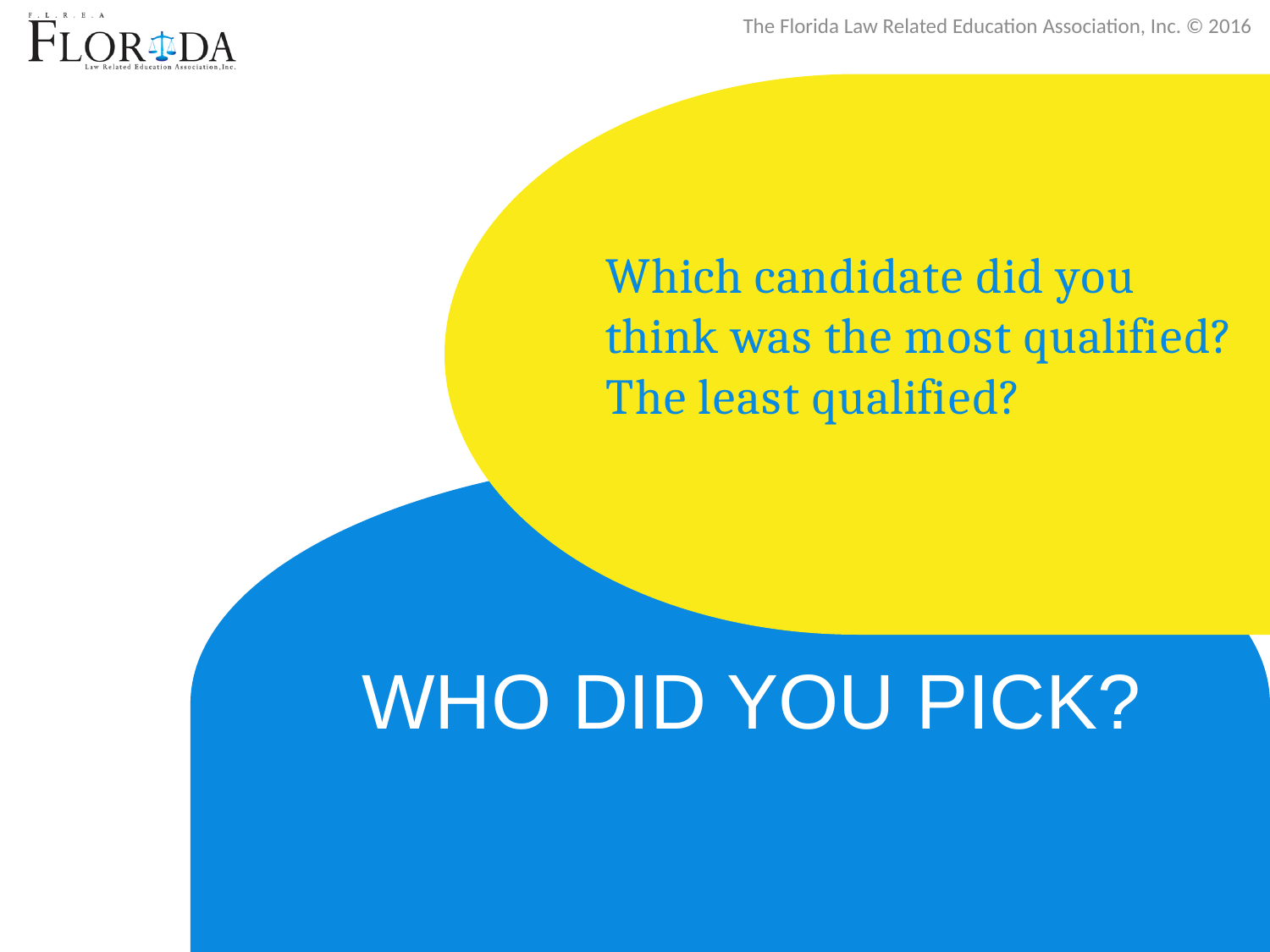

Which candidate did you think was the most qualified? The least qualified?
# Who did you pick?